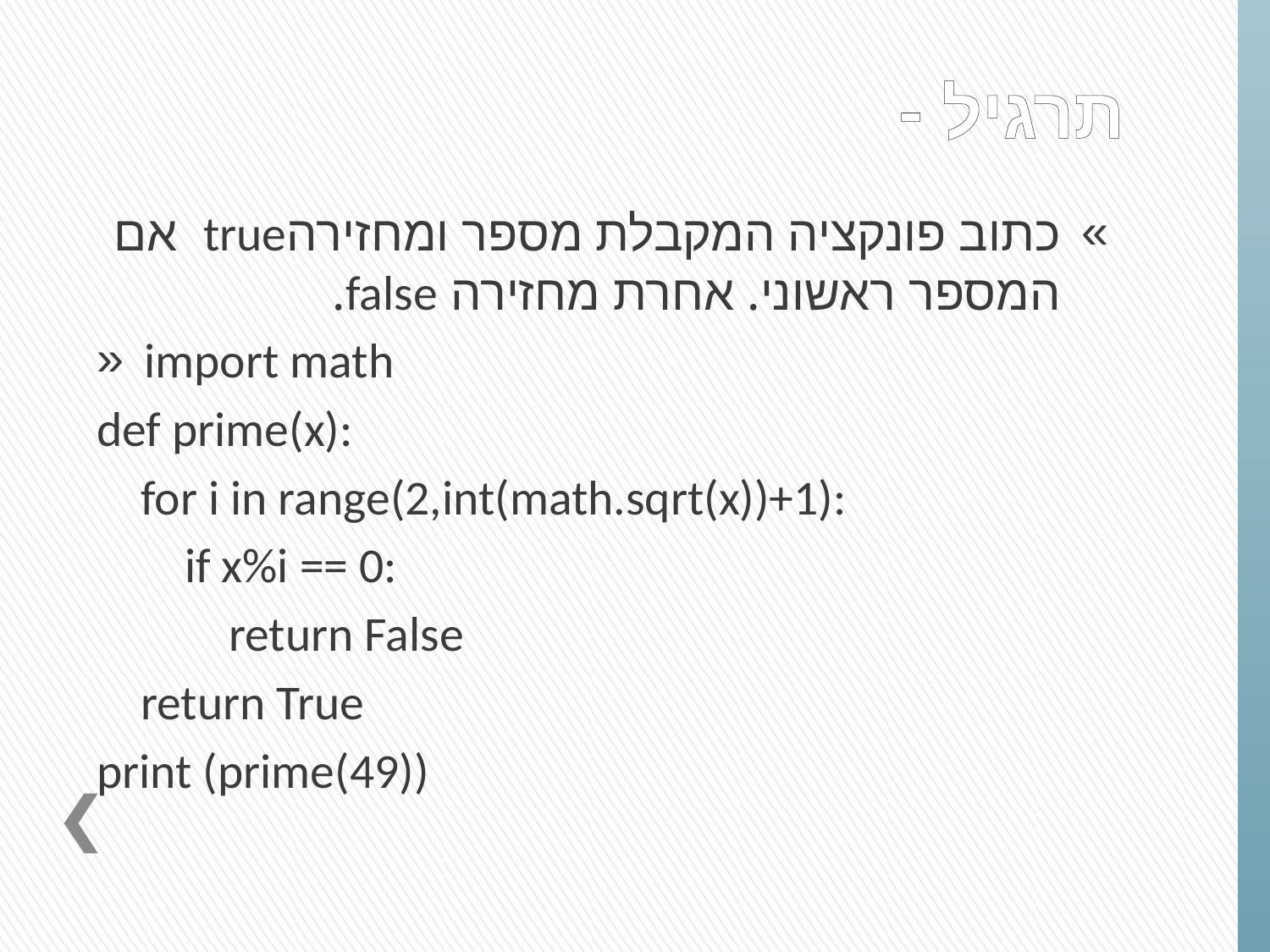

# תרגיל -
כתוב פונקציה המקבלת מספר ומחזירהtrue  אם המספר ראשוני. אחרת מחזירה false.
import math
def prime(x):
    for i in range(2,int(math.sqrt(x))+1):
        if x%i == 0:
            return False
    return True
print (prime(49))